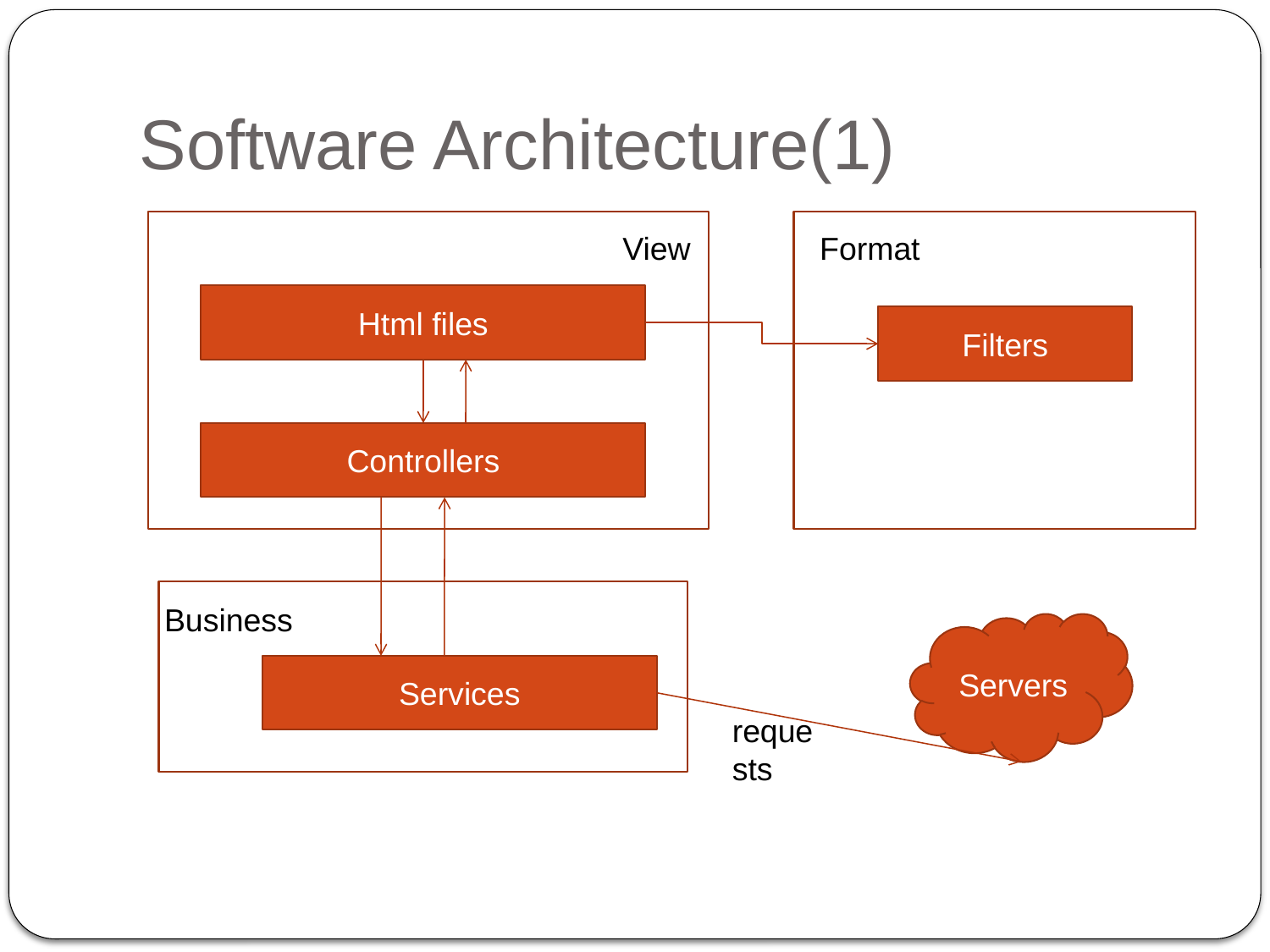

# Software Architecture(1)

View
Format
Html files
Controllers
Filters

Business
Services
Servers

requests